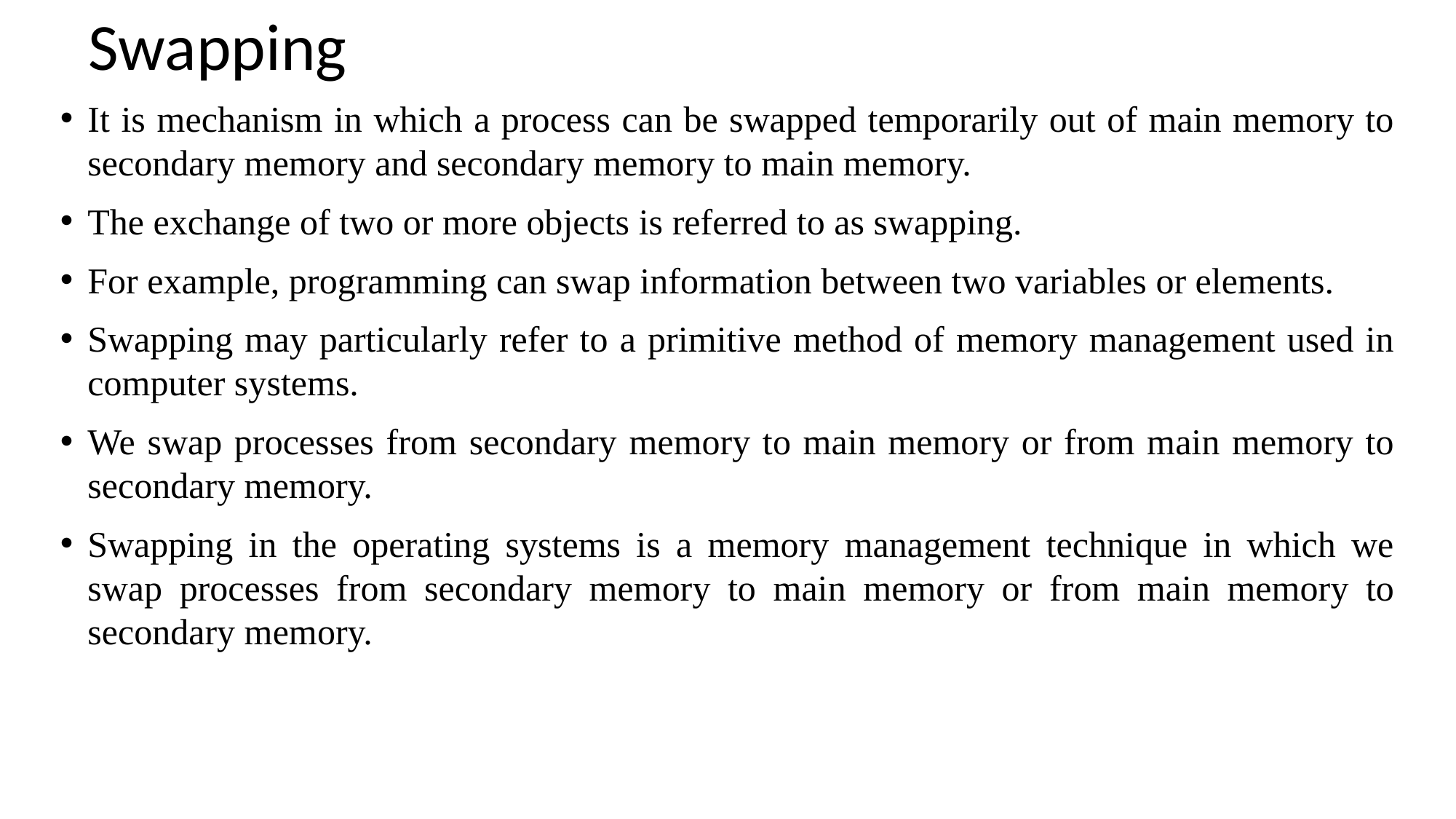

# Swapping
It is mechanism in which a process can be swapped temporarily out of main memory to secondary memory and secondary memory to main memory.
The exchange of two or more objects is referred to as swapping.
For example, programming can swap information between two variables or elements.
Swapping may particularly refer to a primitive method of memory management used in computer systems.
We swap processes from secondary memory to main memory or from main memory to secondary memory.
Swapping in the operating systems is a memory management technique in which we swap processes from secondary memory to main memory or from main memory to secondary memory.